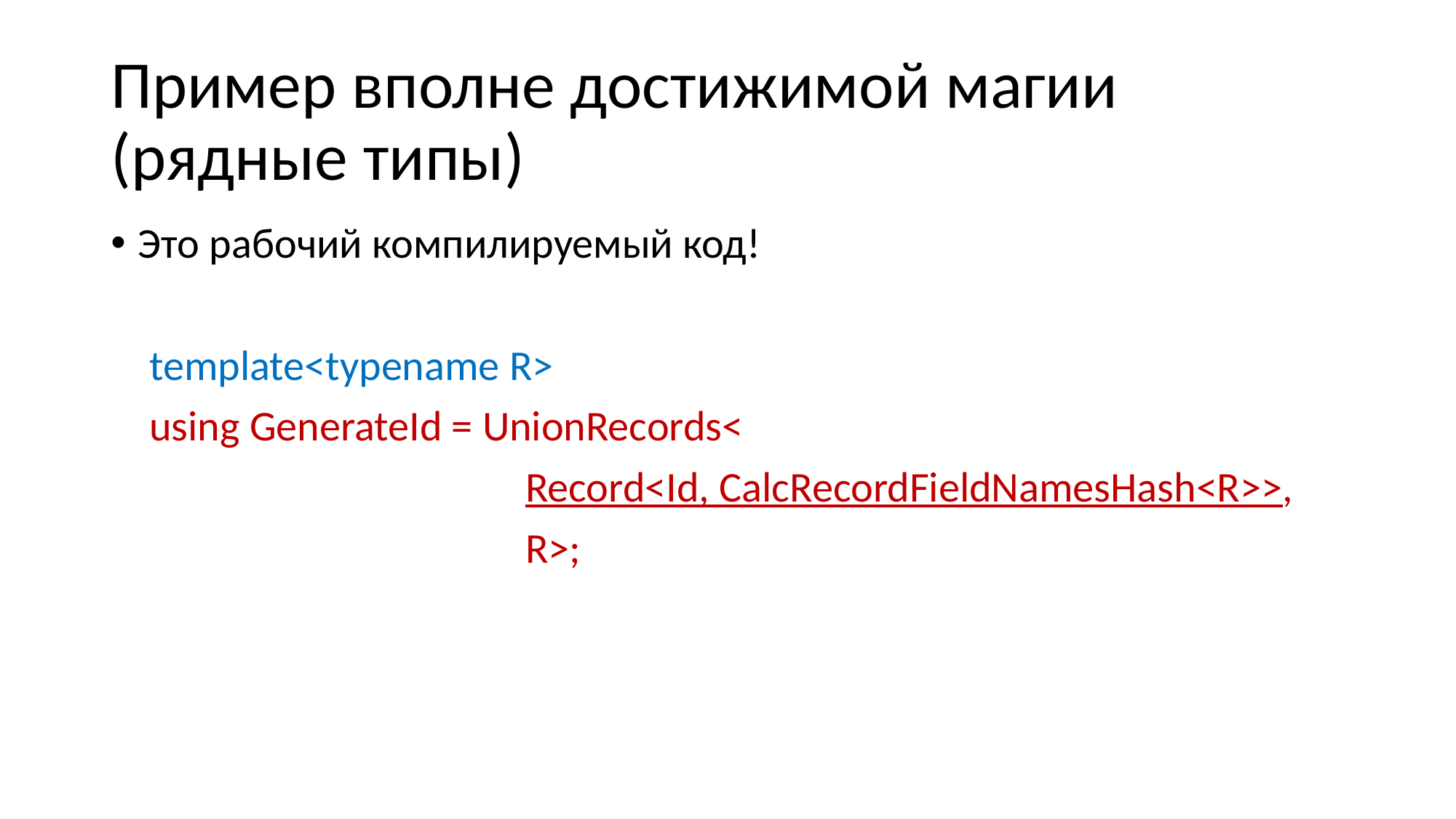

# Пример вполне достижимой магии (рядные типы)
Это рабочий компилируемый код!

    template<typename R>
    using GenerateId = UnionRecords<
                                           Record<Id, CalcRecordFieldNamesHash<R>>,
                                           R>;